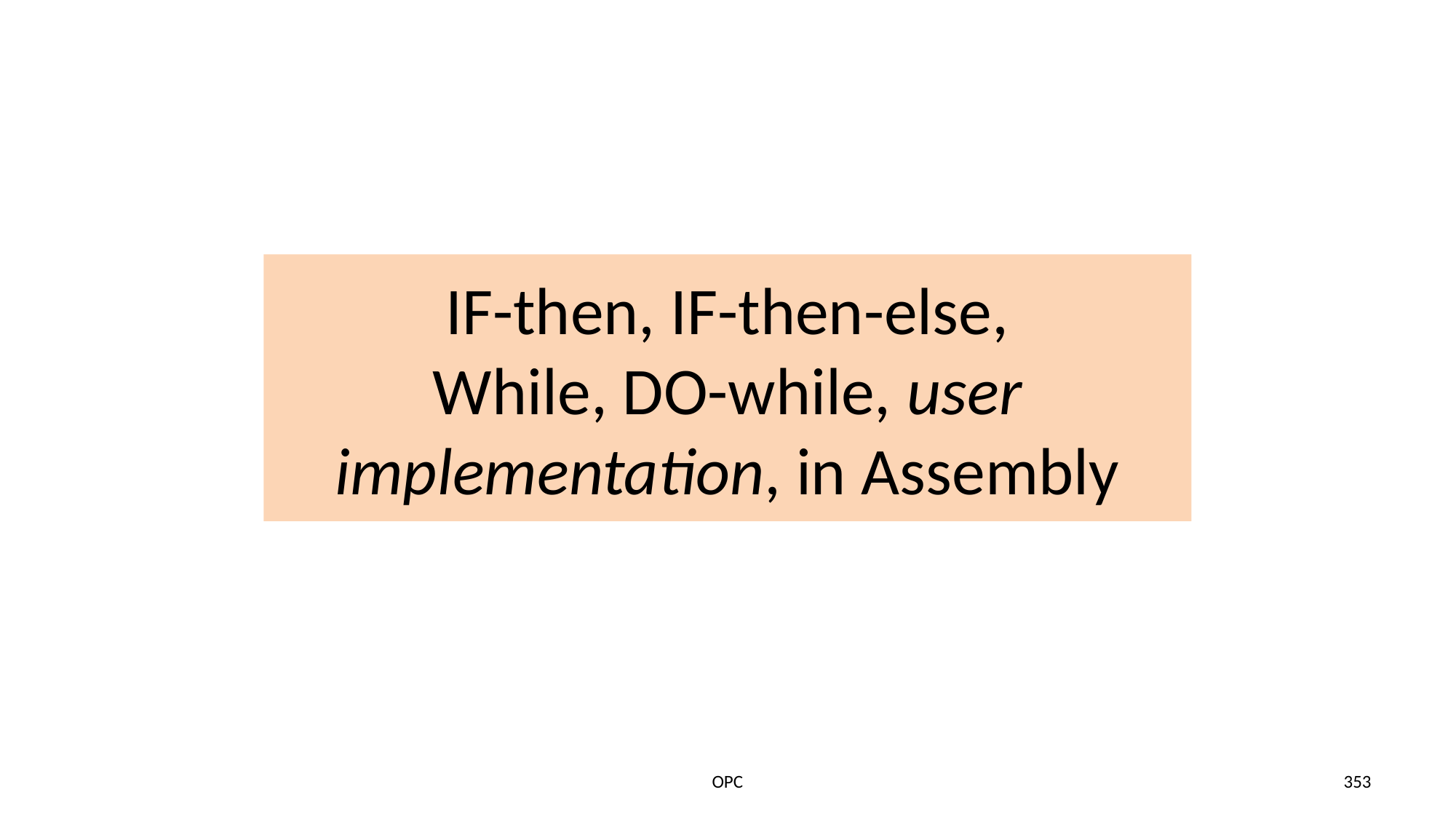

# IF-then, IF-then-else, While, DO-while, user implementation, in Assembly
OPC
353